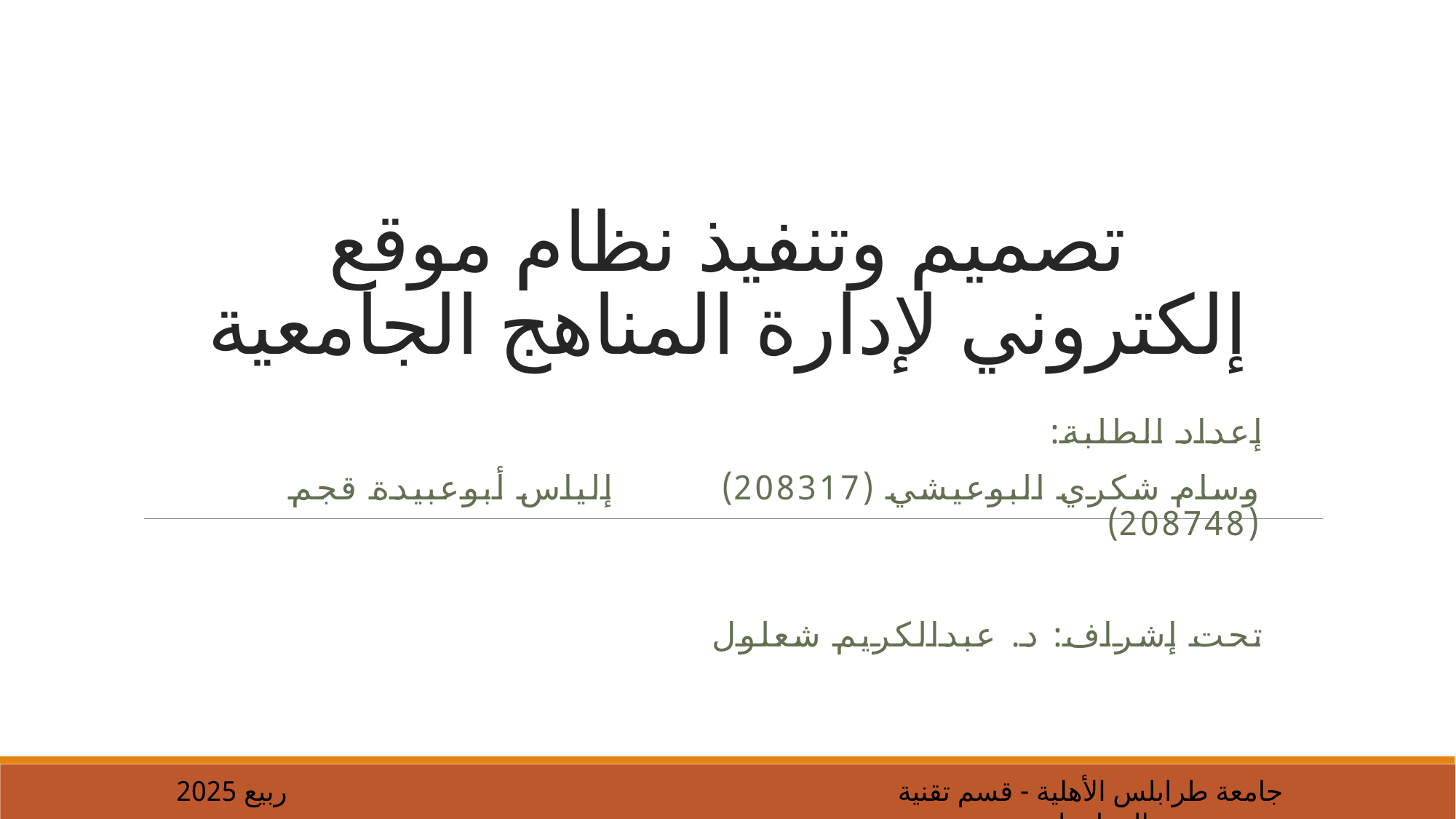

# تصميم وتنفيذ نظام موقع إلكتروني لإدارة المناهج الجامعية
إعداد الطلبة:
وسام شكري البوعيشي (208317)         إلياس أبوعبيدة قجم (208748)

تحت إشراف: د. عبدالكريم شعلول
جامعة طرابلس الأهلية - قسم تقنية المعلومات
ربيع 2025